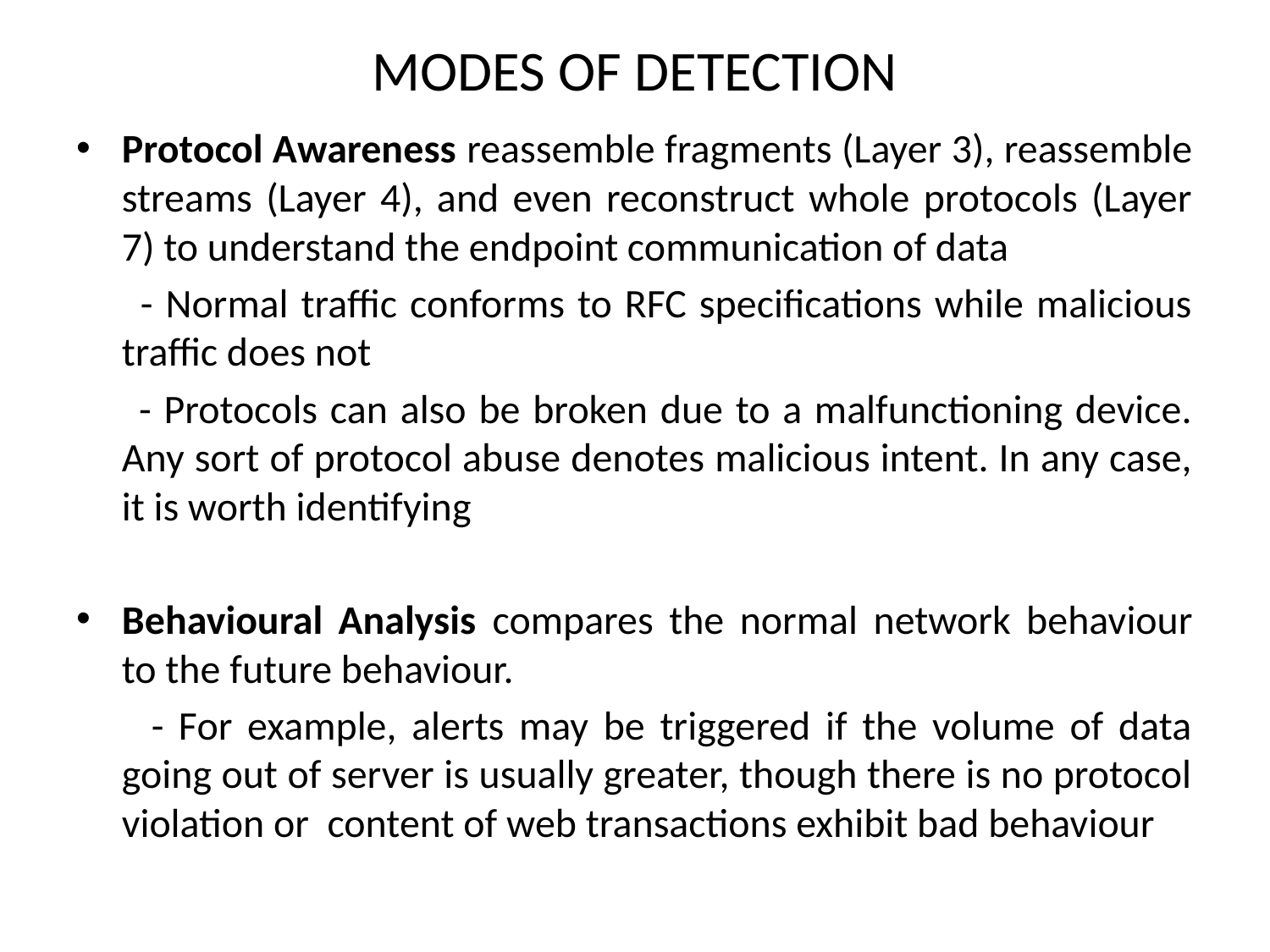

# MODES OF DETECTION
Protocol Awareness reassemble fragments (Layer 3), reassemble streams (Layer 4), and even reconstruct whole protocols (Layer 7) to understand the endpoint communication of data
     - Normal traffic conforms to RFC specifications while malicious traffic does not
     - Protocols can also be broken due to a malfunctioning device. Any sort of protocol abuse denotes malicious intent. In any case, it is worth identifying

Behavioural Analysis compares the normal network behaviour to the future behaviour.
     - For example, alerts may be triggered if the volume of data going out of server is usually greater, though there is no protocol violation or  content of web transactions exhibit bad behaviour